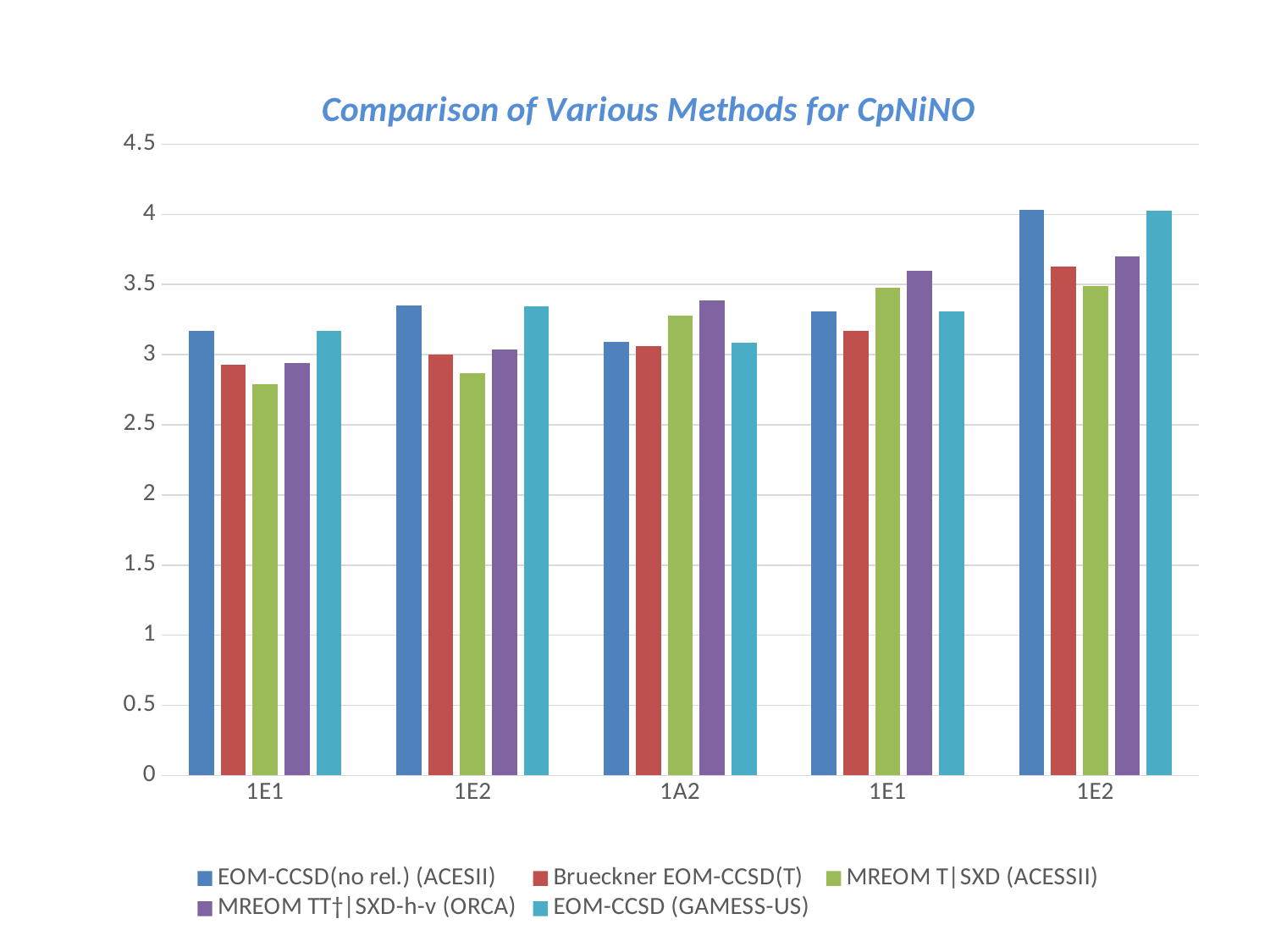

### Chart: Comparison of Various Methods for CpNiNO

| Category | EOM-CCSD(no rel.) (ACESII) | Brueckner EOM-CCSD(T) | MREOM T|SXD (ACESSII) | MREOM TT†|SXD-h-v (ORCA) | EOM-CCSD (GAMESS-US) |
|---|---|---|---|---|---|
| 1E1 | 3.17 | 2.93 | 2.79 | 2.94 | 3.171 |
| 1E2 | 3.35 | 3.0 | 2.87 | 3.04 | 3.345 |
| 1A2 | 3.09 | 3.06 | 3.28 | 3.39 | 3.087 |
| 1E1 | 3.31 | 3.17 | 3.48 | 3.6 | 3.309 |
| 1E2 | 4.03 | 3.63 | 3.49 | 3.7 | 4.028999999999995 |